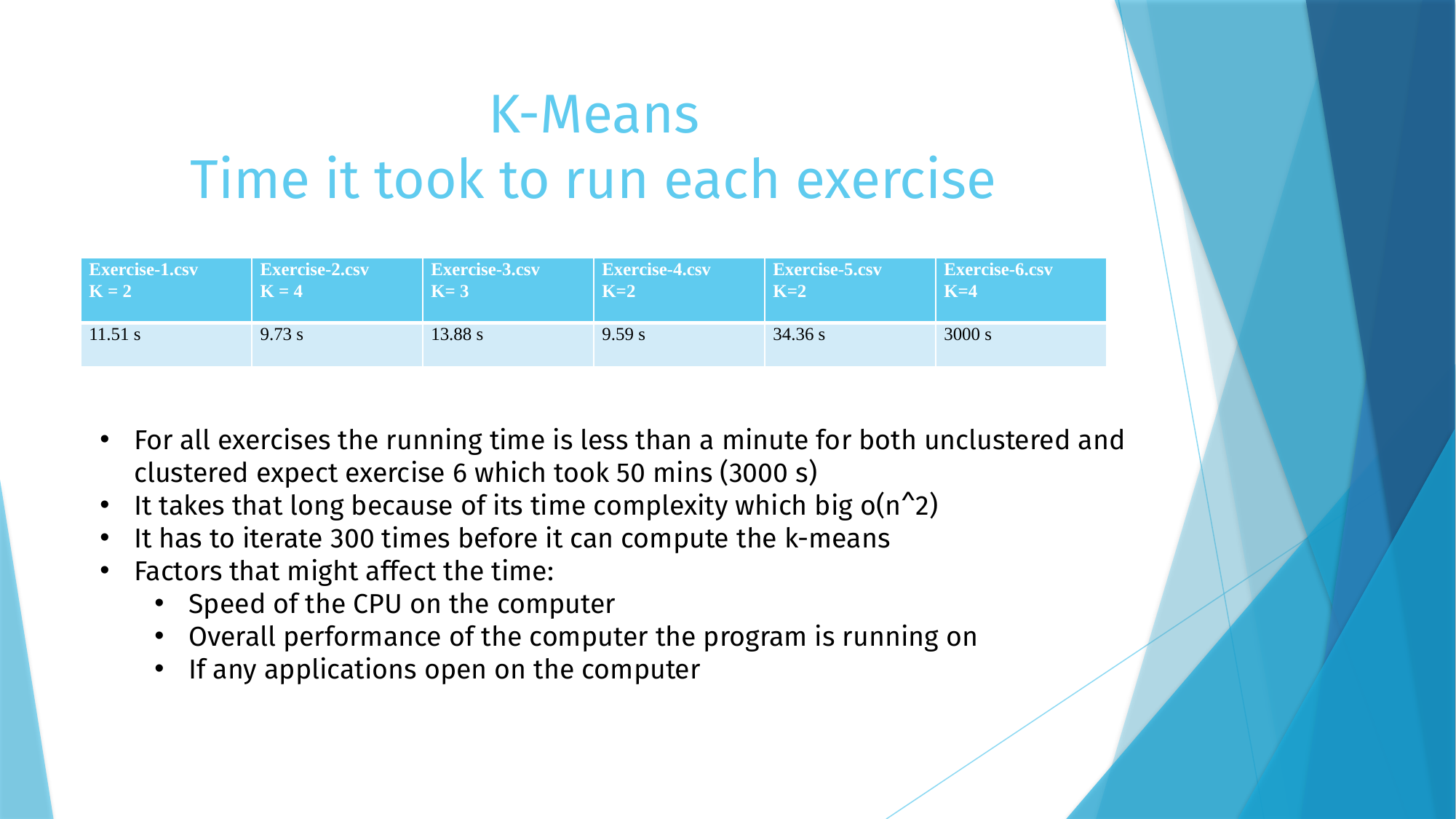

# K-Means Time it took to run each exercise
| Exercise-1.csv K = 2 | Exercise-2.csv K = 4 | Exercise-3.csv K= 3 | Exercise-4.csv K=2 | Exercise-5.csv K=2 | Exercise-6.csv K=4 |
| --- | --- | --- | --- | --- | --- |
| 11.51 s | 9.73 s | 13.88 s | 9.59 s | 34.36 s | 3000 s |
For all exercises the running time is less than a minute for both unclustered and clustered expect exercise 6 which took 50 mins (3000 s)
It takes that long because of its time complexity which big o(n^2)
It has to iterate 300 times before it can compute the k-means
Factors that might affect the time:
Speed of the CPU on the computer
Overall performance of the computer the program is running on
If any applications open on the computer